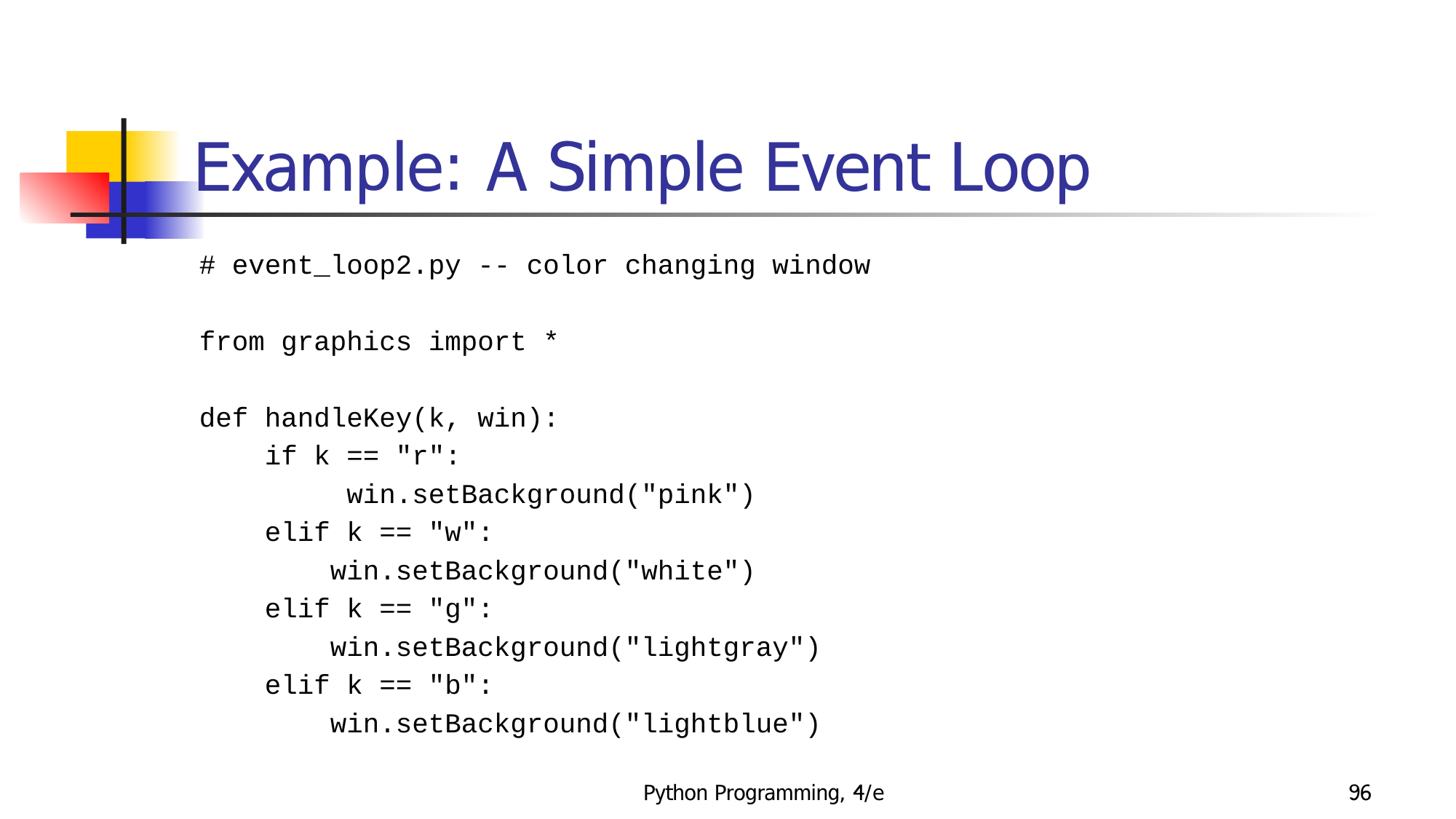

# Example: A Simple Event Loop
# event_loop2.py -- color changing window

from graphics import *

def handleKey(k, win):
    if k == "r":
         win.setBackground("pink")
    elif k == "w":
        win.setBackground("white")
    elif k == "g":
        win.setBackground("lightgray")
    elif k == "b":
        win.setBackground("lightblue")
Python Programming, 4/e
96